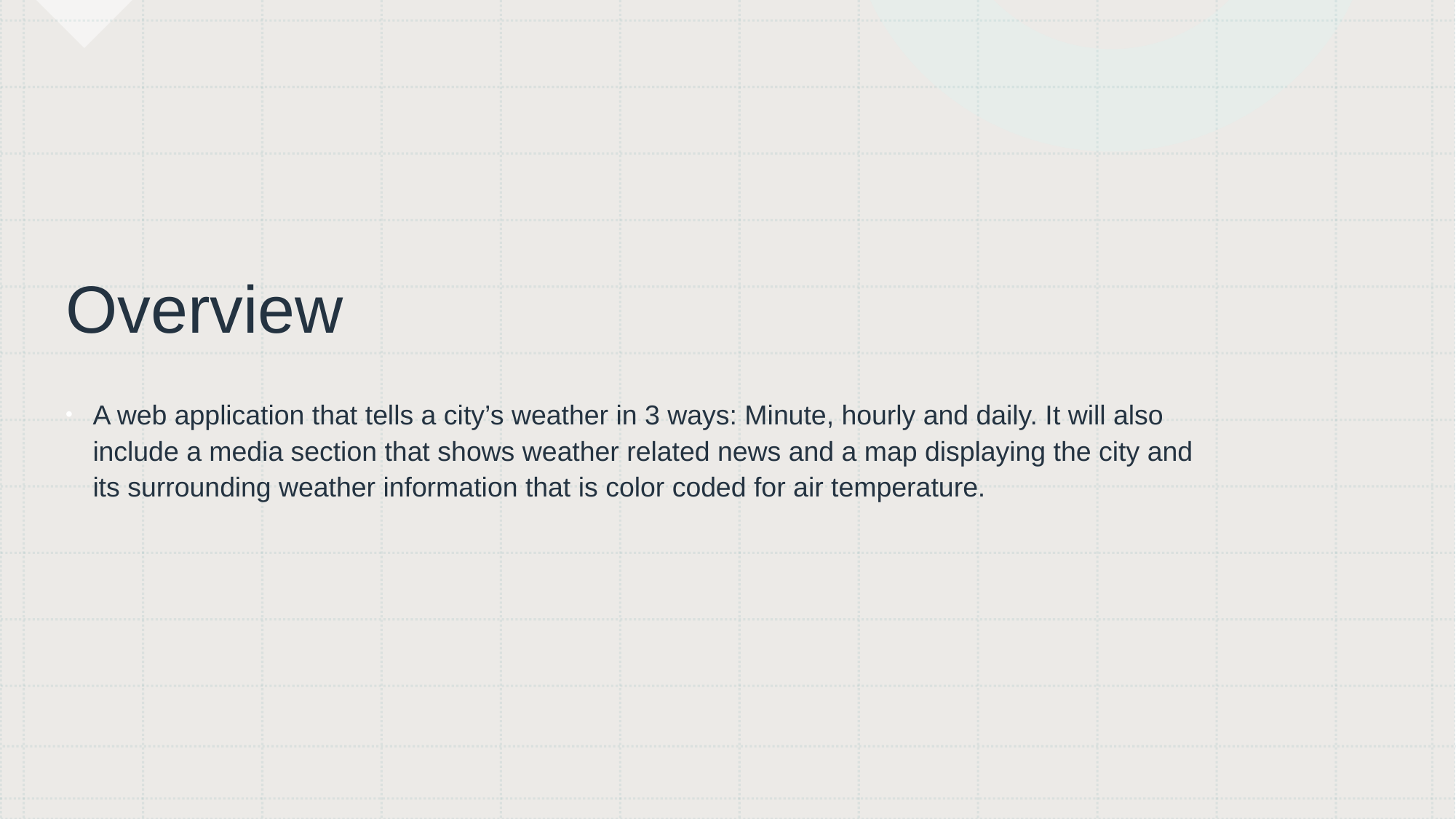

# Overview
A web application that tells a city’s weather in 3 ways: Minute, hourly and daily. It will also include a media section that shows weather related news and a map displaying the city and its surrounding weather information that is color coded for air temperature.